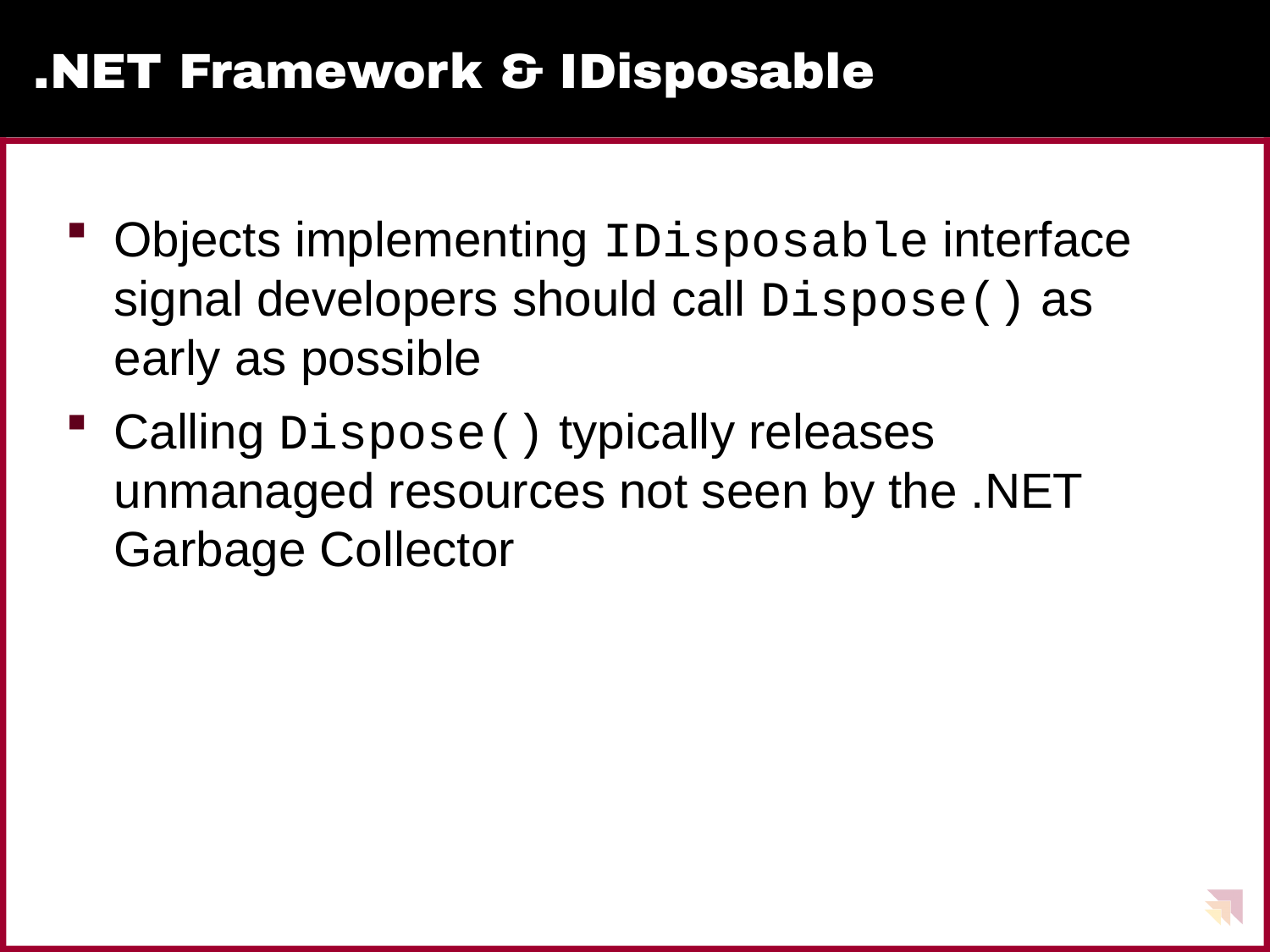

# .NET Framework & IDisposable
Objects implementing IDisposable interface signal developers should call Dispose() as early as possible
Calling Dispose() typically releases unmanaged resources not seen by the .NET Garbage Collector